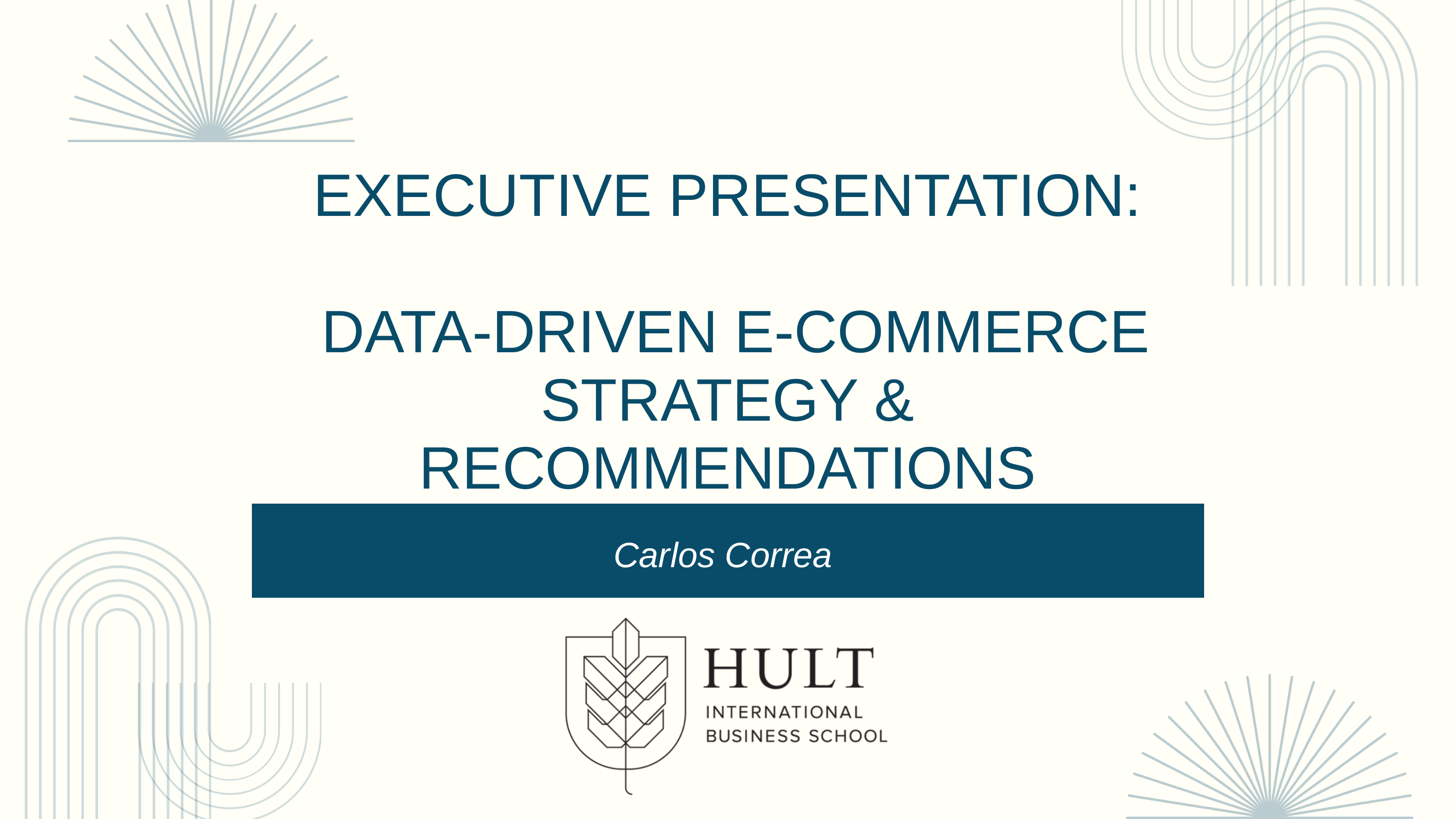

EXECUTIVE PRESENTATION:

 DATA-DRIVEN E-COMMERCE STRATEGY & RECOMMENDATIONS

Carlos Correa